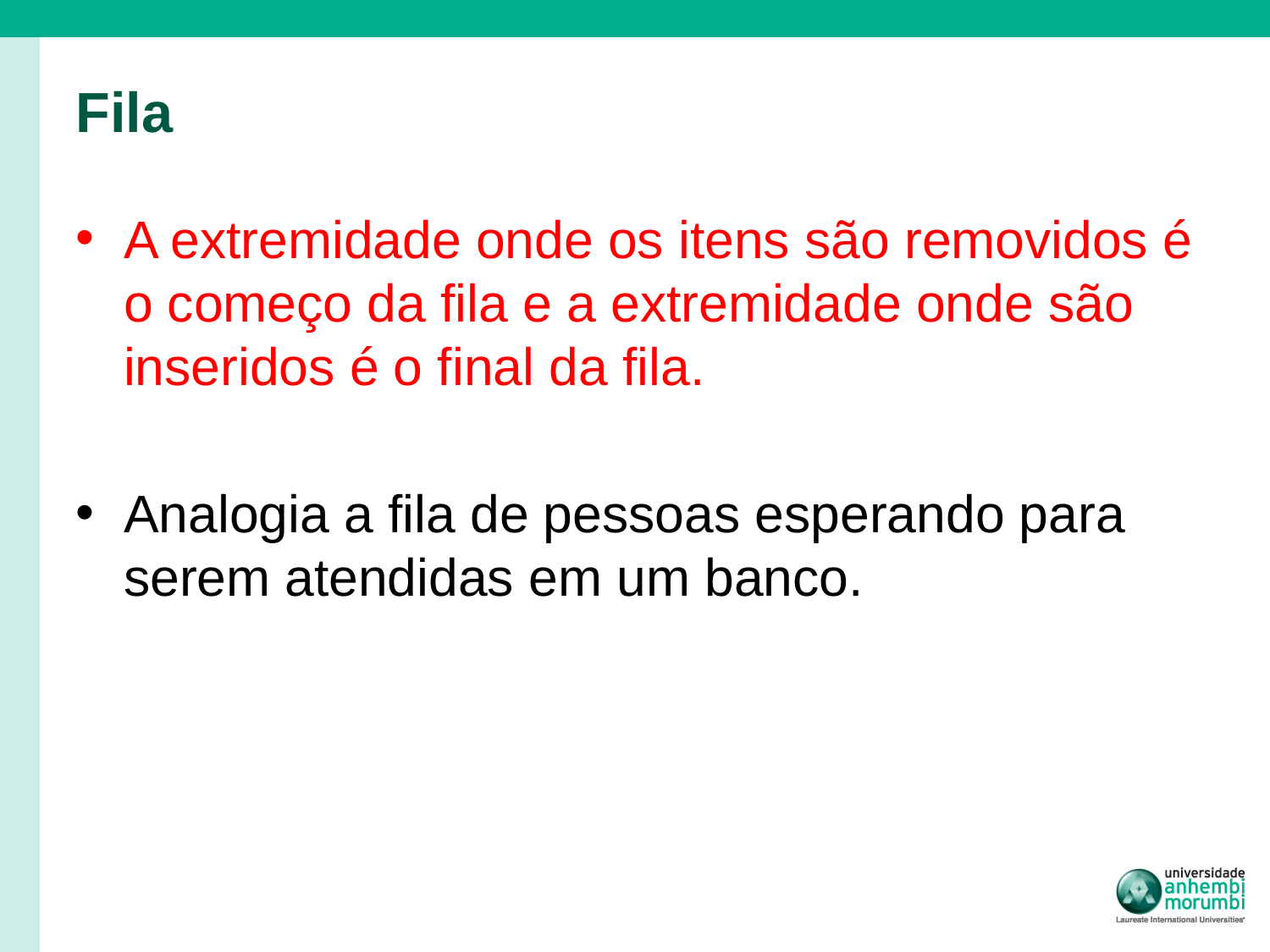

# Fila
A extremidade onde os itens são removidos é o começo da fila e a extremidade onde são inseridos é o final da fila.

Analogia a fila de pessoas esperando para serem atendidas em um banco.